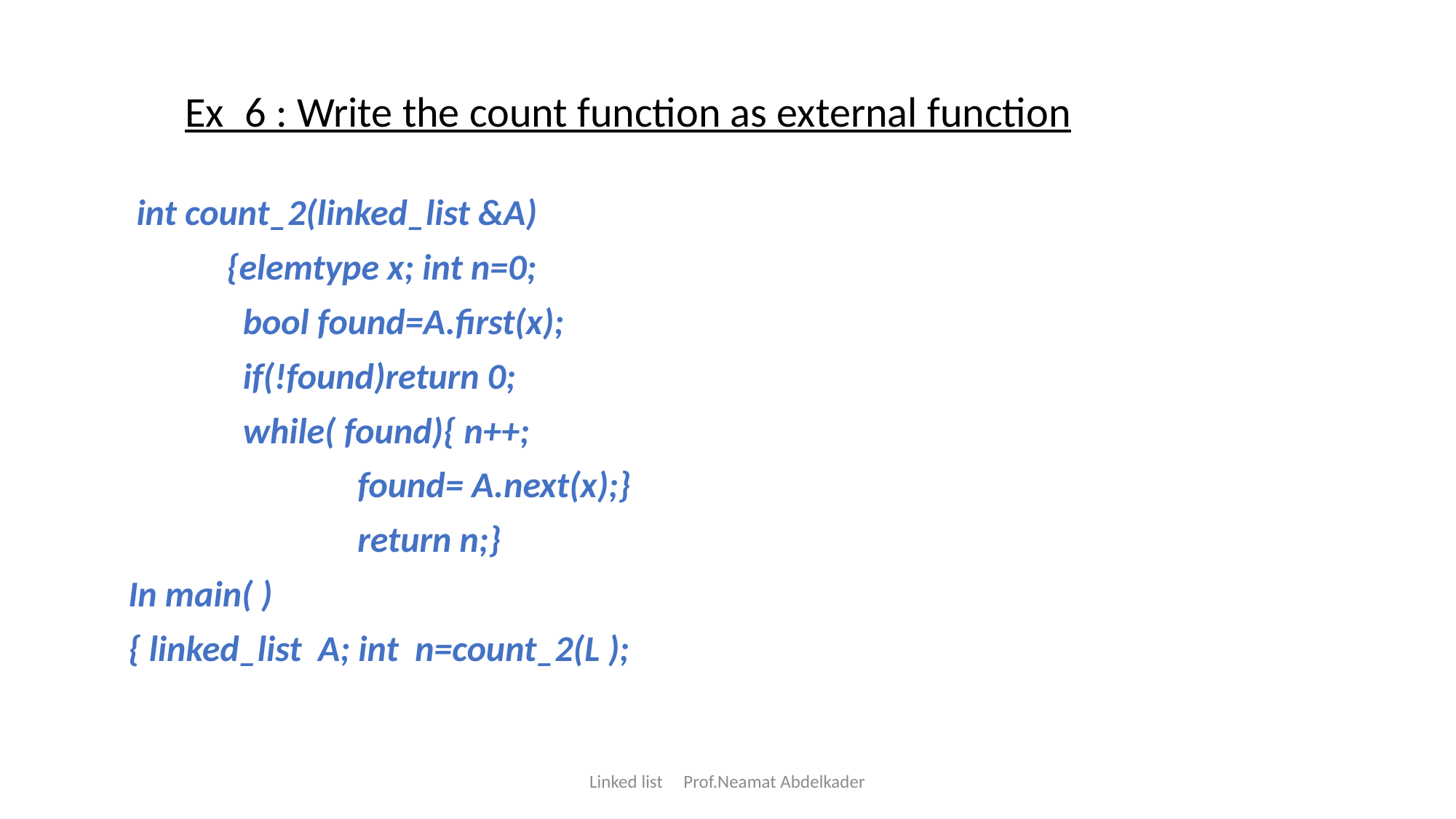

# Ex_6 : Write the count function as external function
 int count_2(linked_list &A)
            {elemtype x; int n=0;
              bool found=A.first(x);
              if(!found)return 0;
              while( found){ n++;
                            found= A.next(x);}
                            return n;}
In main( )
{ linked_list  A; int  n=count_2(L );

Linked list     Prof.Neamat Abdelkader
27